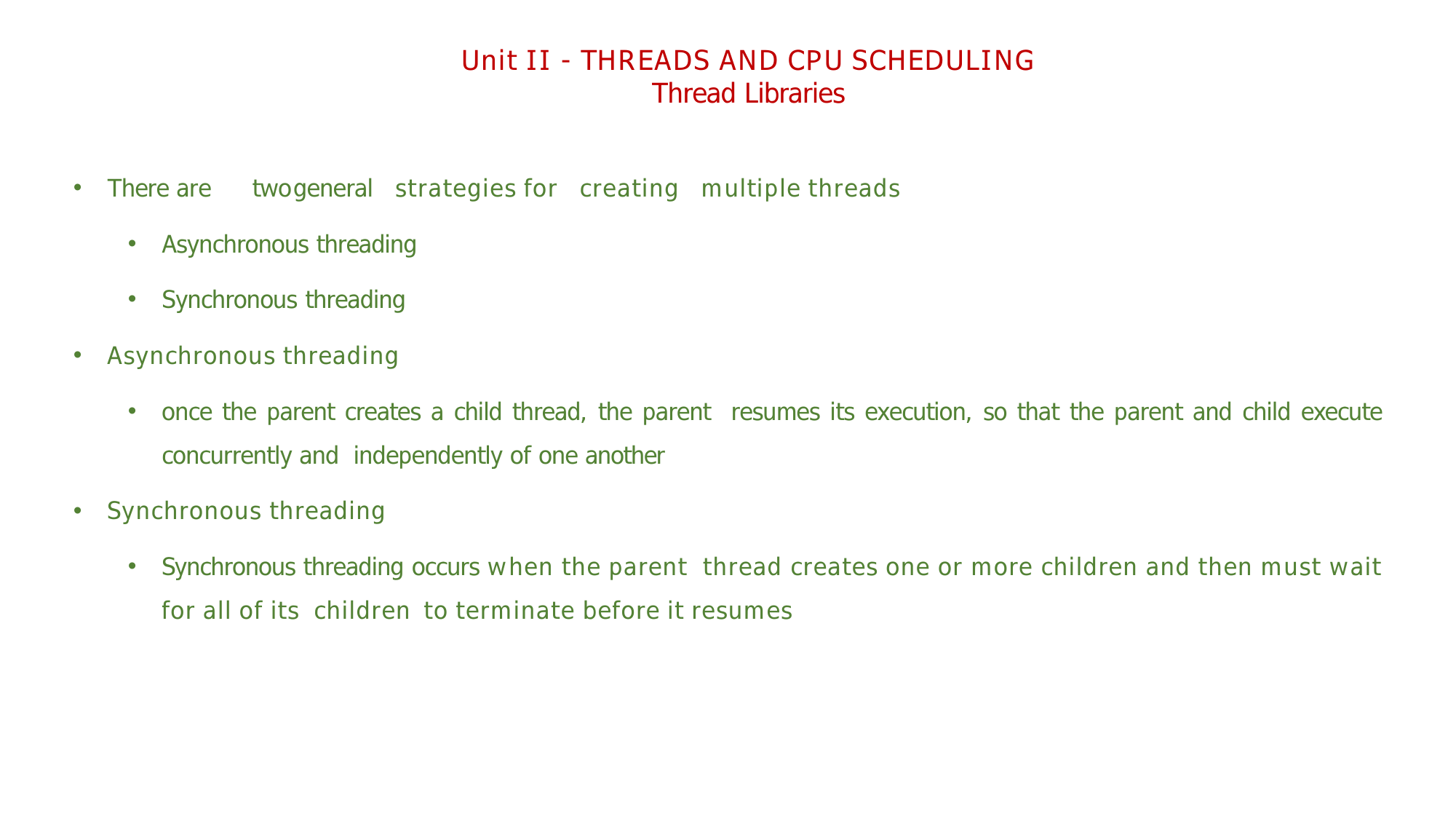

Unit II - THREADS AND CPU SCHEDULING
Thread Libraries
There are	two	general   strategies for   creating   multiple threads
Asynchronous threading
Synchronous threading
Asynchronous threading
once the parent creates a child thread, the parent  resumes its execution, so that the parent and child execute concurrently and  independently of one another
Synchronous threading
Synchronous threading occurs when the parent  thread creates one or more children and then must wait for all of its  children to terminate before it resumes